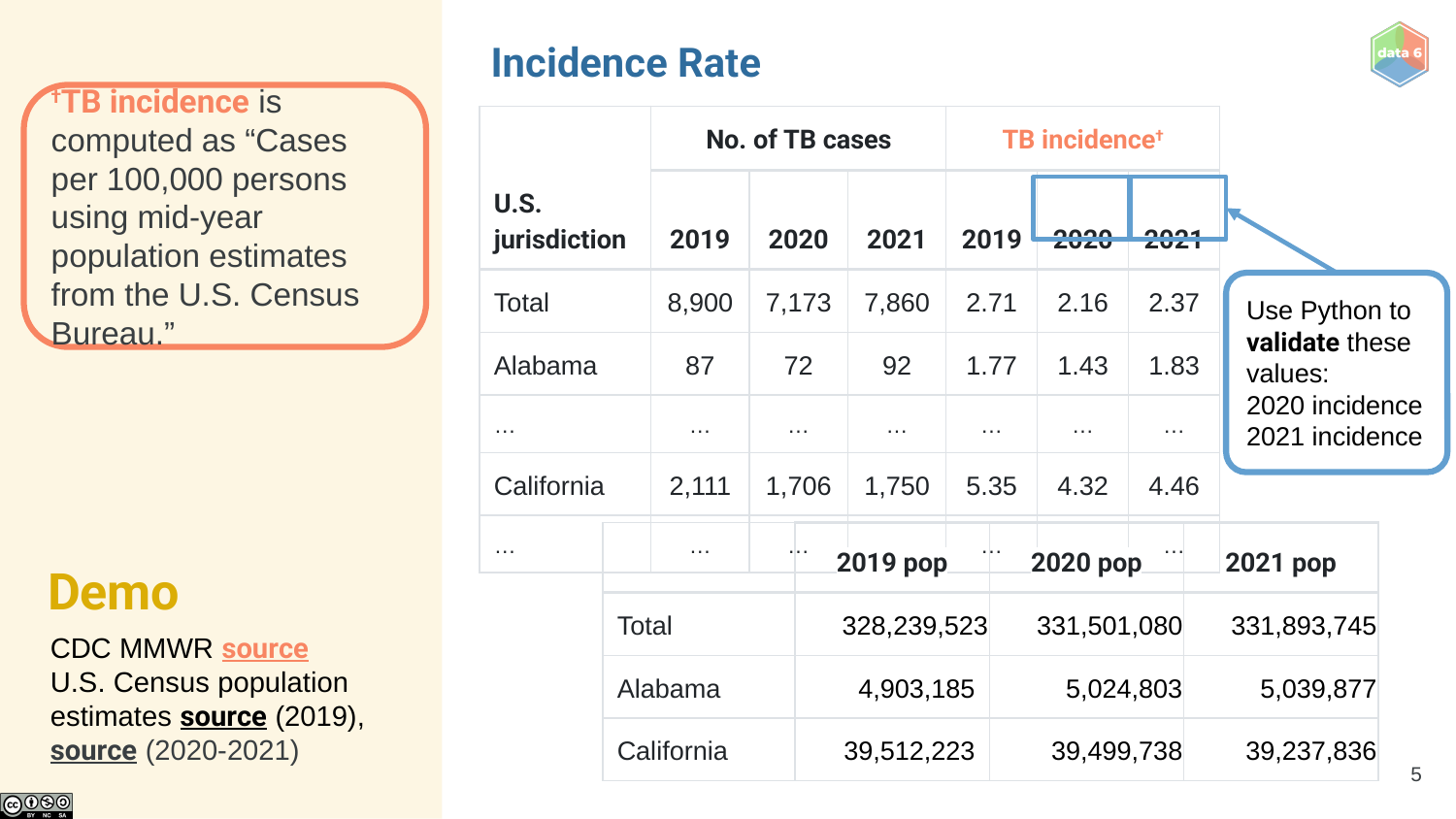

# Incidence Rate
†TB incidence is computed as “Cases per 100,000 persons using mid-year population estimates from the U.S. Census Bureau.”
| U.S. jurisdiction | No. of TB cases |  |  | TB incidence† |  |  |
| --- | --- | --- | --- | --- | --- | --- |
|  | 2019 | 2020 | 2021 | 2019 | 2020 | 2021 |
| Total | 8,900 | 7,173 | 7,860 | 2.71 | 2.16 | 2.37 |
| Alabama | 87 | 72 | 92 | 1.77 | 1.43 | 1.83 |
| … | … | … | … | … | … | … |
| California | 2,111 | 1,706 | 1,750 | 5.35 | 4.32 | 4.46 |
| … | … | … | … | … | … | … |

Use Python to validate these values:
2020 incidence
2021 incidence
|  | 2019 pop | 2020 pop | 2021 pop |
| --- | --- | --- | --- |
| Total | 328,239,523 | 331,501,080 | 331,893,745 |
| Alabama | 4,903,185 | 5,024,803 | 5,039,877 |
| California | 39,512,223 | 39,499,738 | 39,237,836 |
CDC MMWR source
U.S. Census population estimates source (2019), source (2020-2021)
5